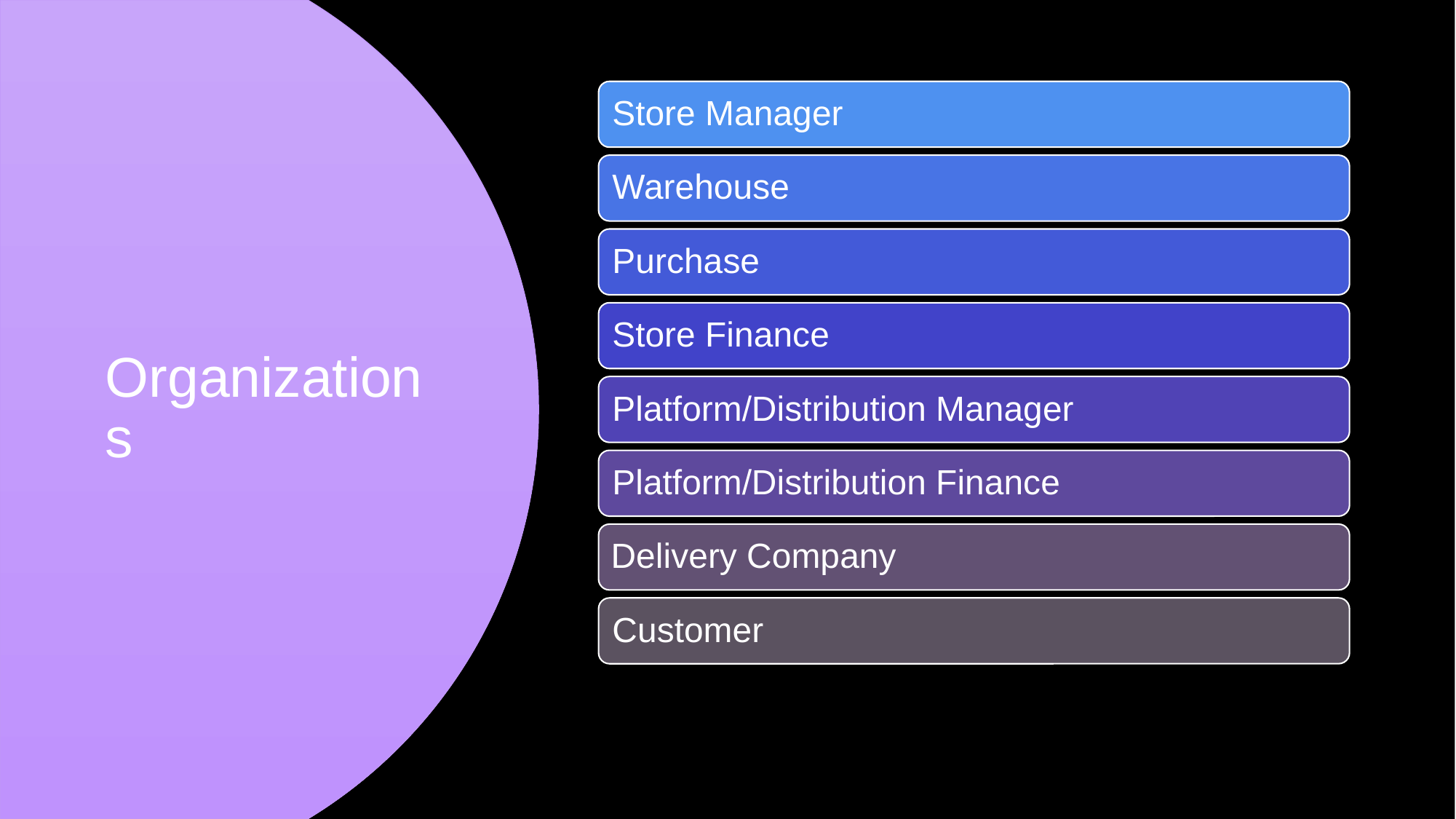

# Organizations

Store Manager

Warehouse

Purchase

Store Finance

Platform/Distribution Manager

Platform/Distribution Finance

Delivery Company

Customer